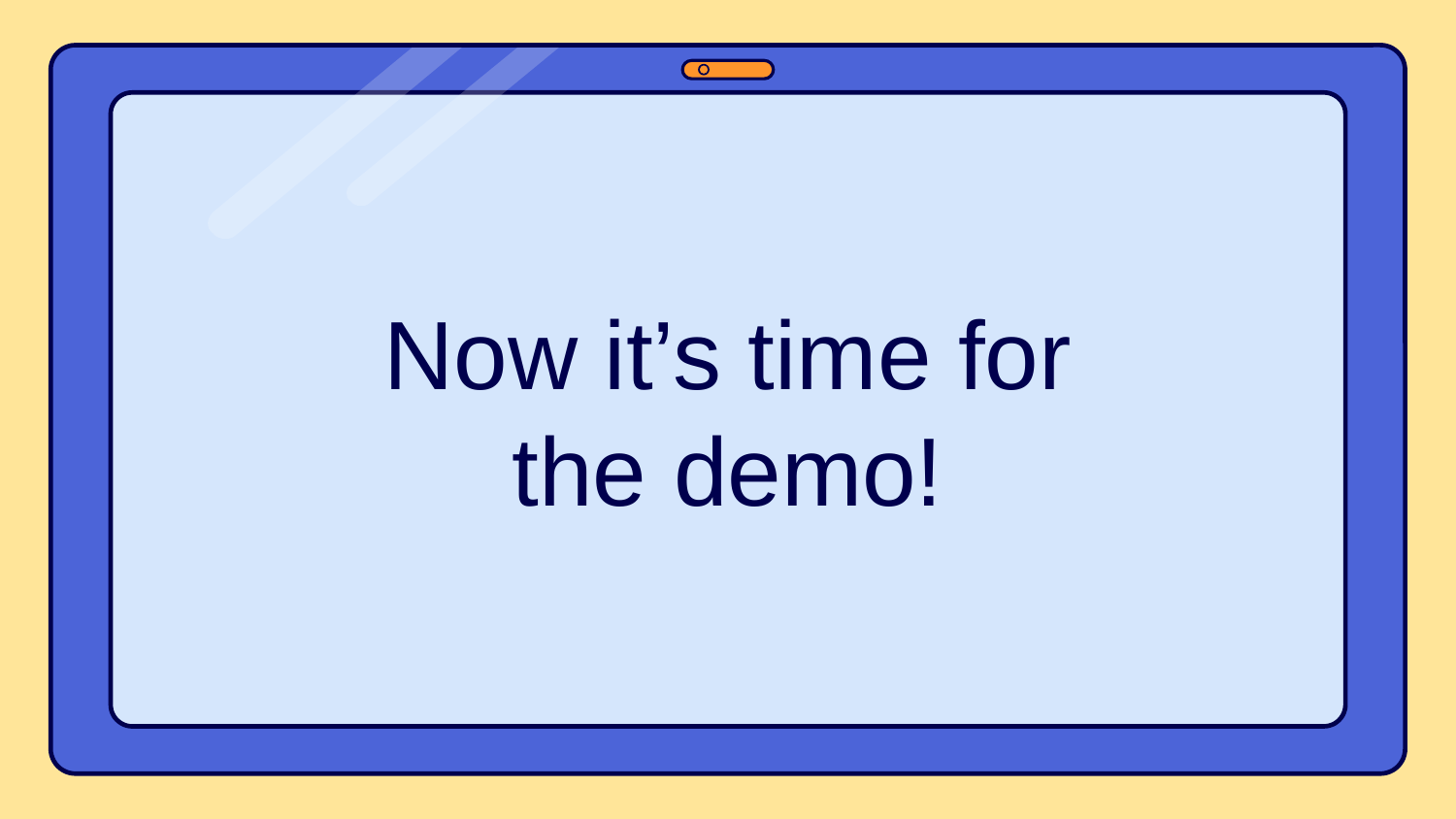

# Now it’s time for the demo!